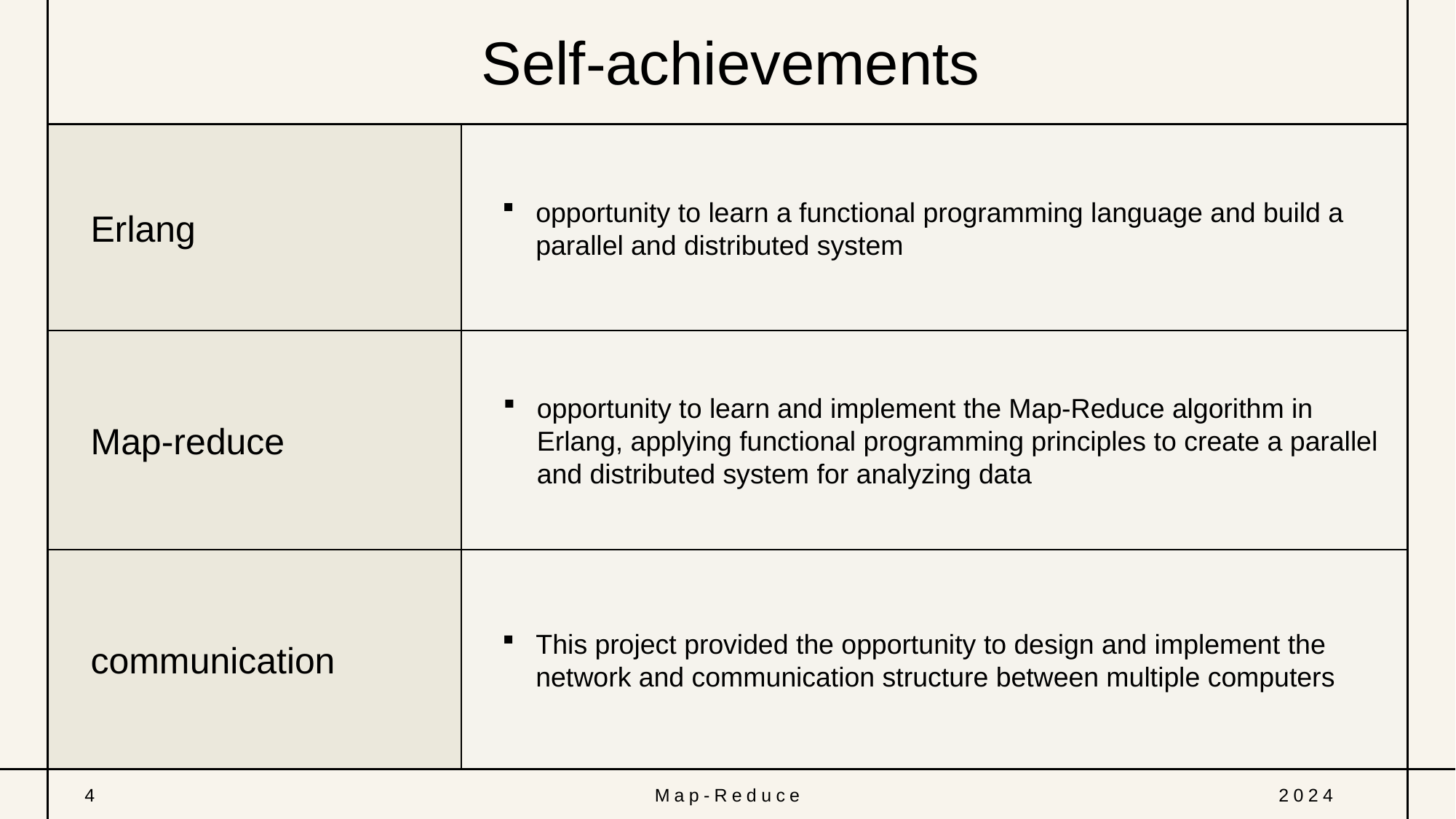

# Self-achievements
opportunity to learn a functional programming language and build a parallel and distributed system
Erlang
opportunity to learn and implement the Map-Reduce algorithm in Erlang, applying functional programming principles to create a parallel and distributed system for analyzing data
Map-reduce
This project provided the opportunity to design and implement the network and communication structure between multiple computers
communication
4
Map-Reduce
2024